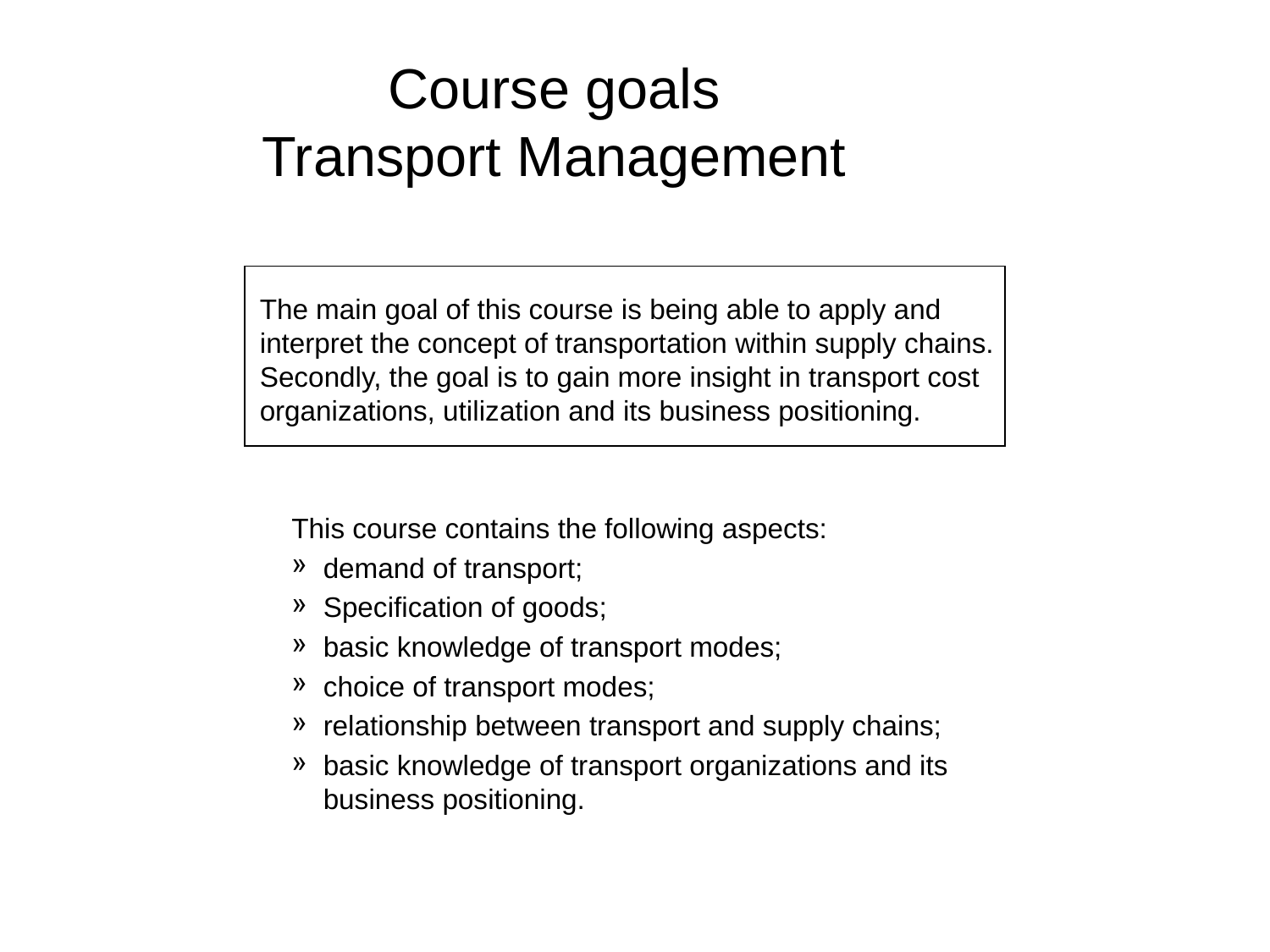

# Course goals Transport Management

	The main goal of this course is being able to apply and interpret the concept of transportation within supply chains. Secondly, the goal is to gain more insight in transport cost organizations, utilization and its business positioning.

This course contains the following aspects:
demand of transport;
Specification of goods;
basic knowledge of transport modes;
choice of transport modes;
relationship between transport and supply chains;
basic knowledge of transport organizations and its business positioning.